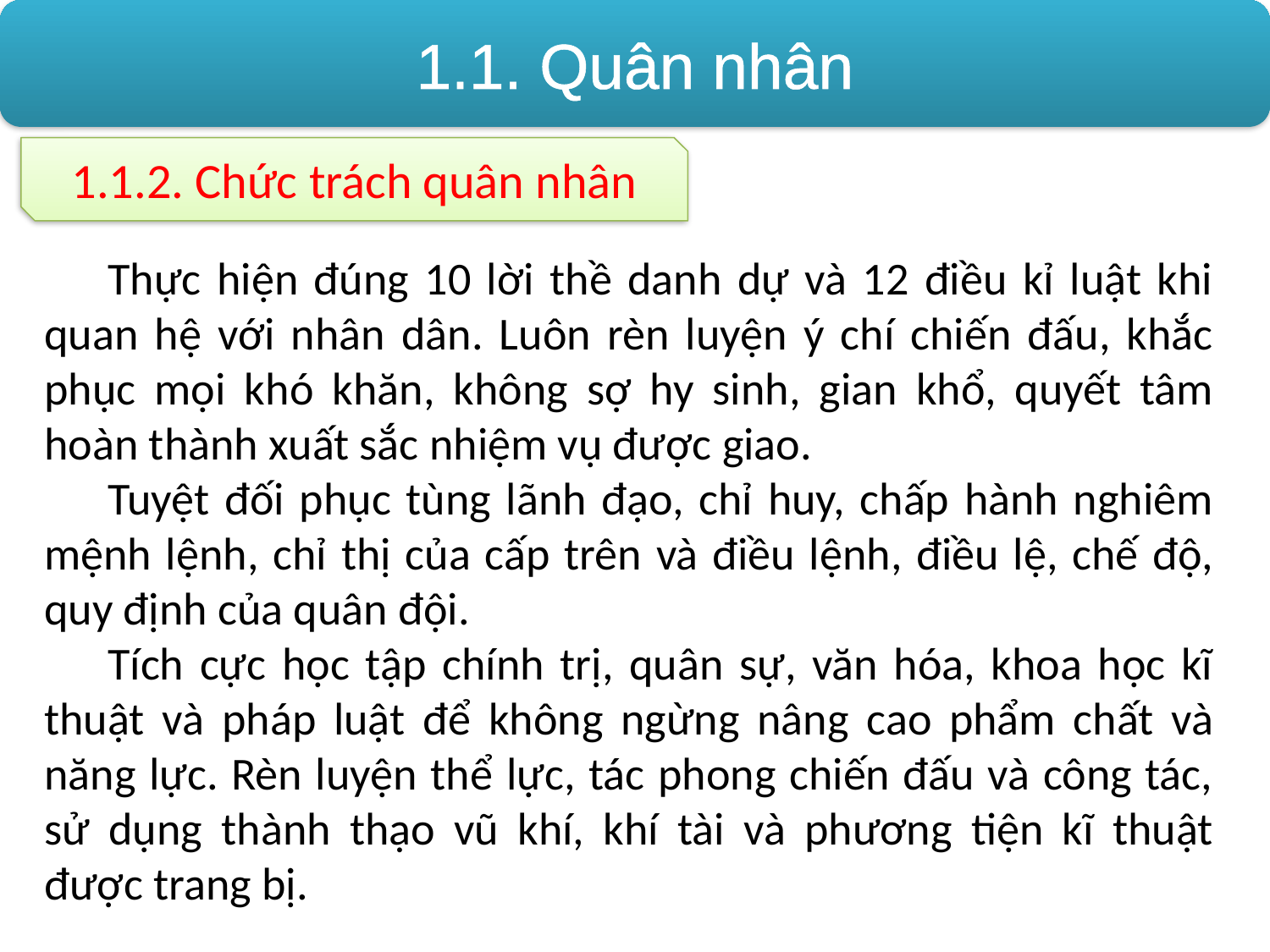

1.1. Quân nhân
1.1.2. Chức trách quân nhân
Thực hiện đúng 10 lời thề danh dự và 12 điều kỉ luật khi quan hệ với nhân dân. Luôn rèn luyện ý chí chiến đấu, khắc phục mọi khó khăn, không sợ hy sinh, gian khổ, quyết tâm hoàn thành xuất sắc nhiệm vụ được giao.
Tuyệt đối phục tùng lãnh đạo, chỉ huy, chấp hành nghiêm mệnh lệnh, chỉ thị của cấp trên và điều lệnh, điều lệ, chế độ, quy định của quân đội.
Tích cực học tập chính trị, quân sự, văn hóa, khoa học kĩ thuật và pháp luật để không ngừng nâng cao phẩm chất và năng lực. Rèn luyện thể lực, tác phong chiến đấu và công tác, sử dụng thành thạo vũ khí, khí tài và phương tiện kĩ thuật được trang bị.